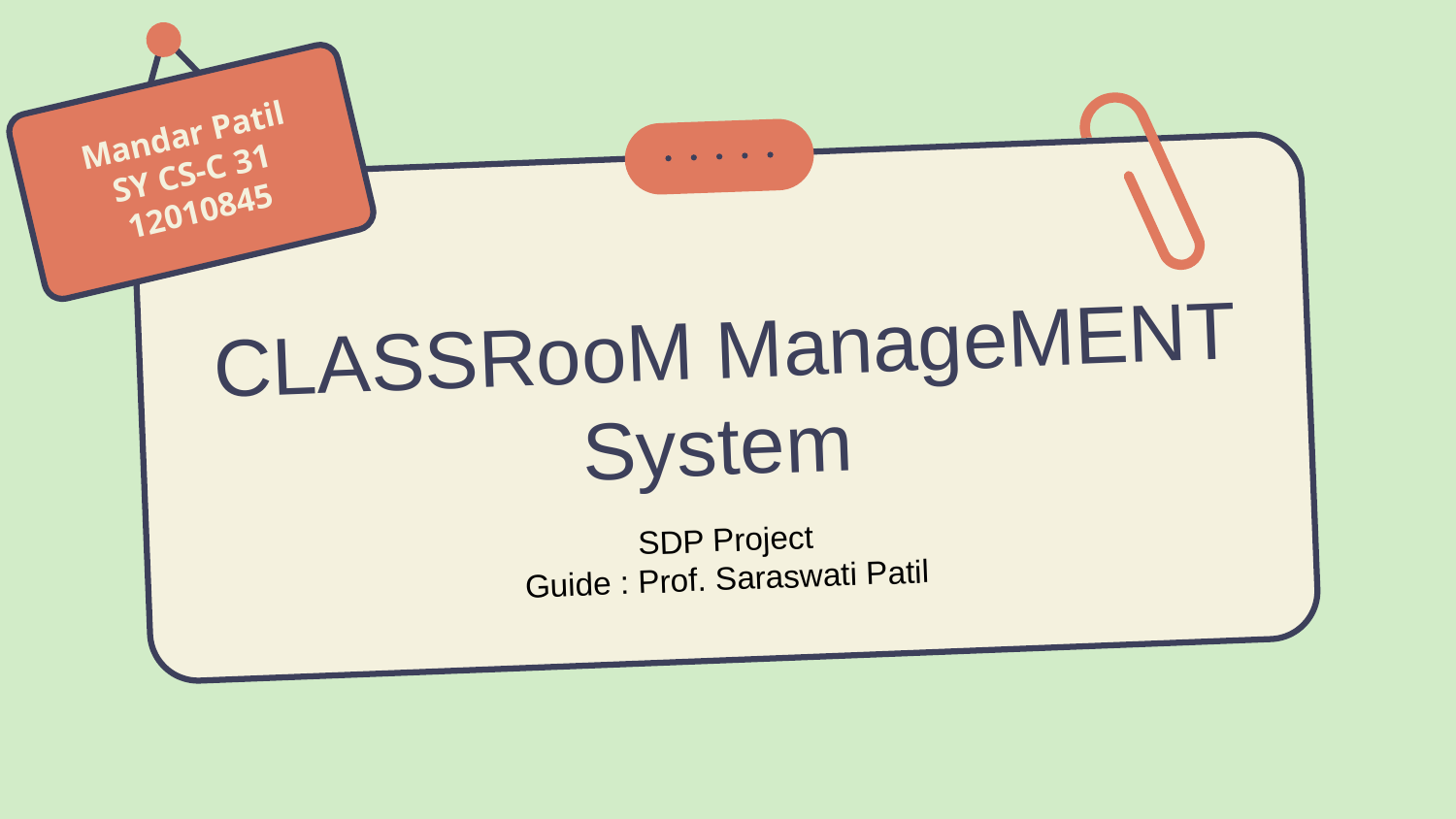

Mandar Patil
SY CS-C 31
12010845

# CLASSRooM ManageMENT
System
SDP Project
Guide : Prof. Saraswati Patil